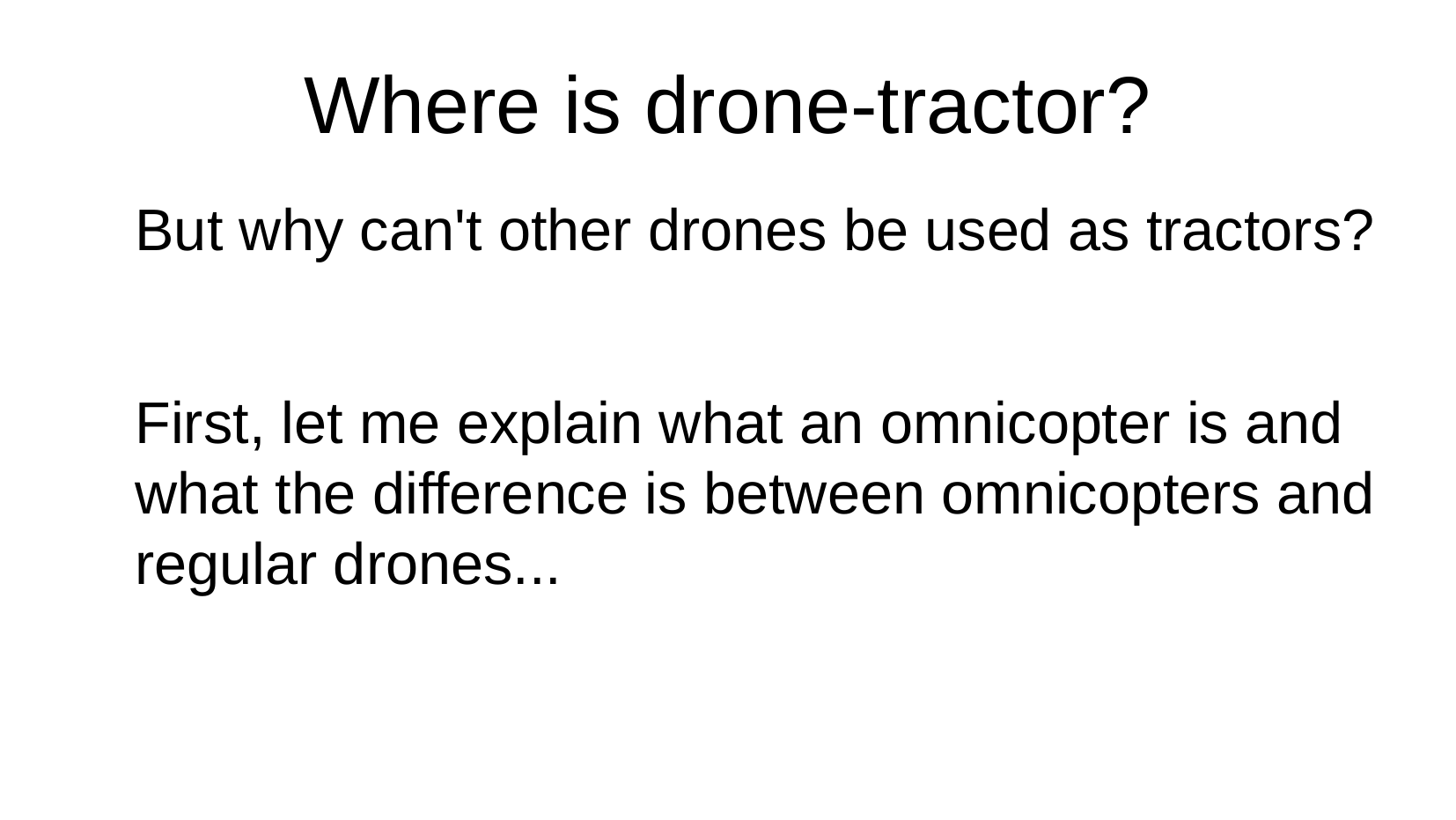

# Where is drone-tractor?
But why can't other drones be used as tractors?

First, let me explain what an omnicopter is and what the difference is between omnicopters and regular drones...